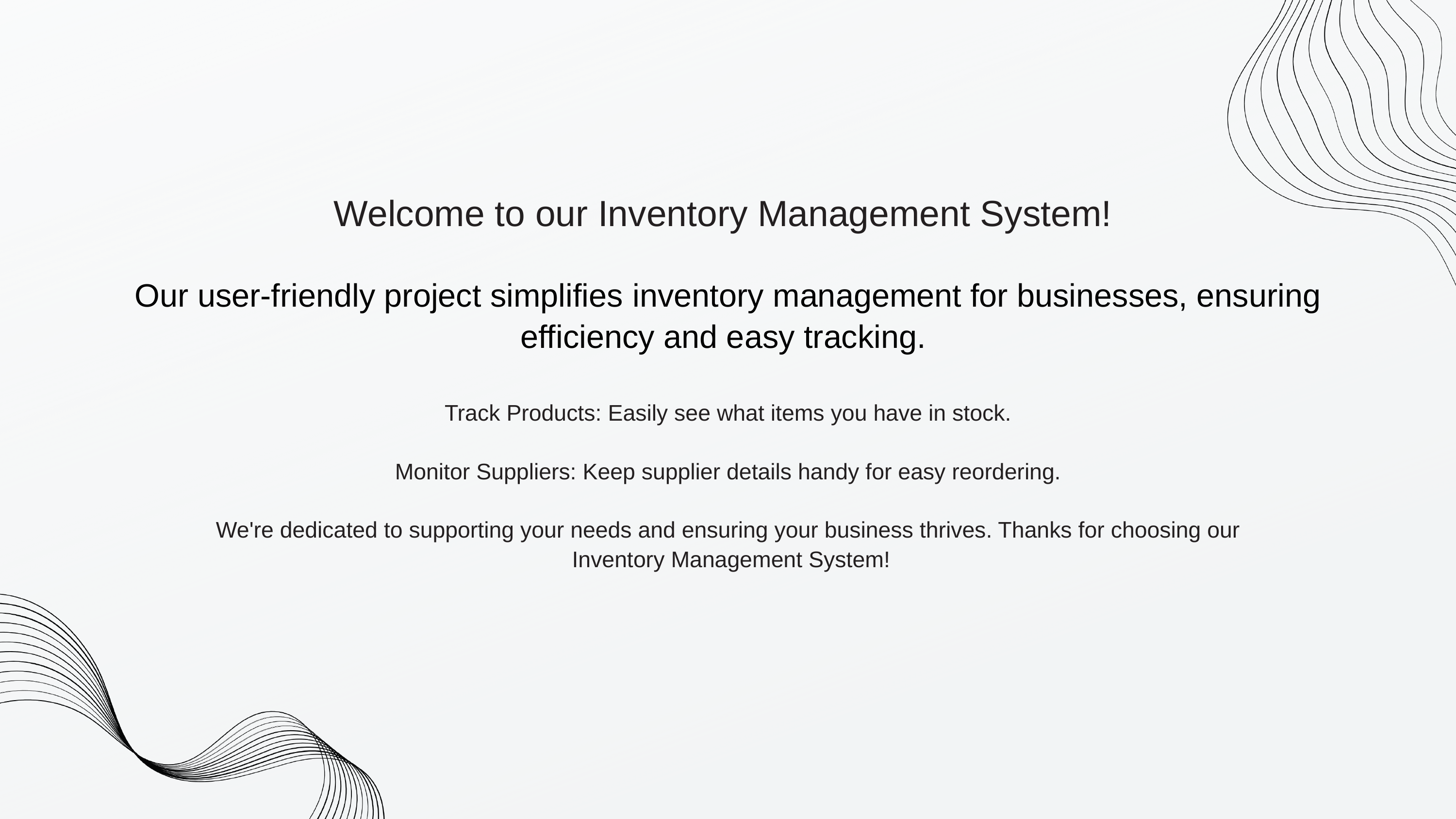

Welcome to our Inventory Management System!

Our user-friendly project simplifies inventory management for businesses, ensuring efficiency and easy tracking.

Track Products: Easily see what items you have in stock.

Monitor Suppliers: Keep supplier details handy for easy reordering.

We're dedicated to supporting your needs and ensuring your business thrives. Thanks for choosing our
 Inventory Management System!